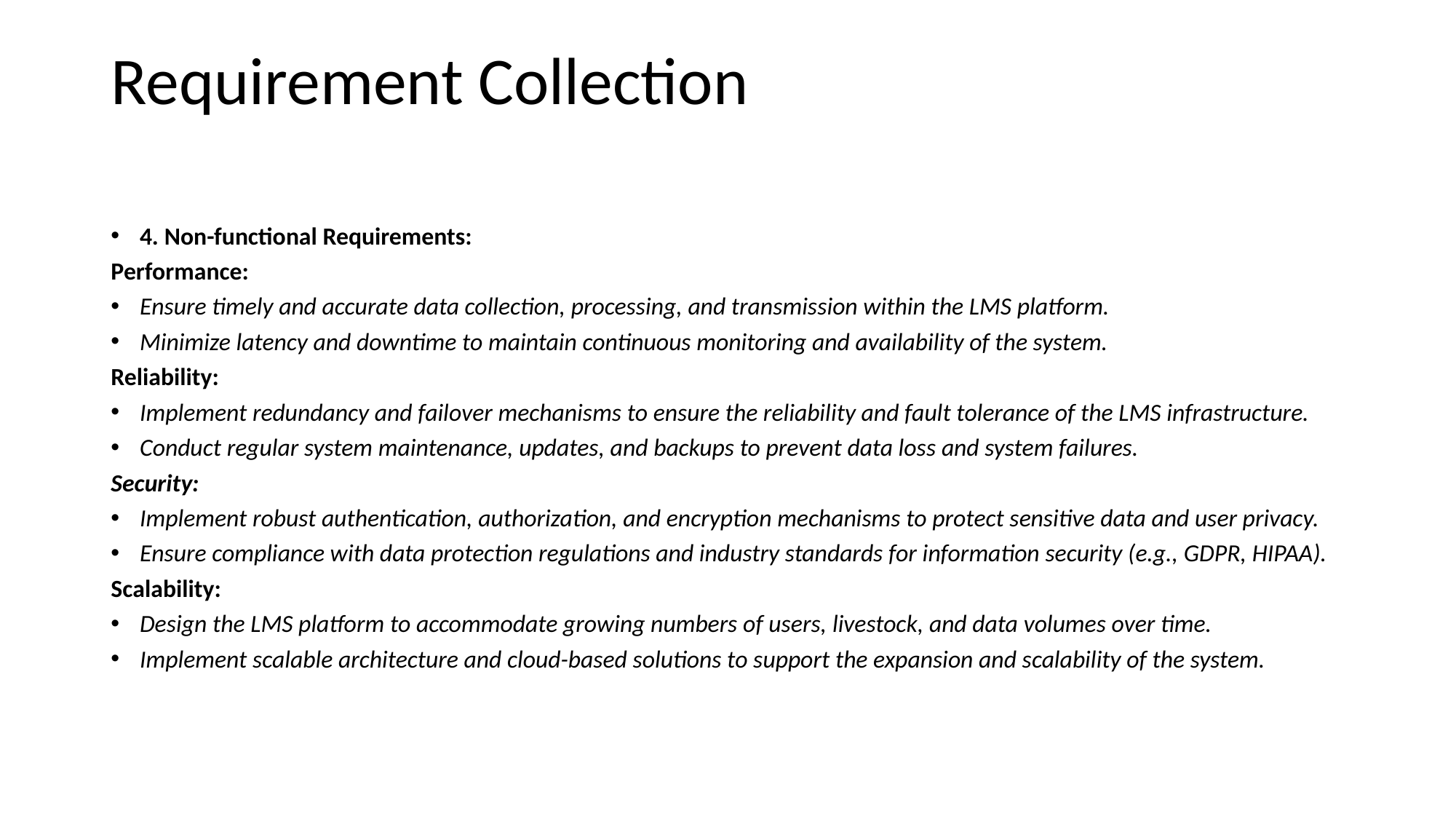

# Requirement Collection
4. Non-functional Requirements:
Performance:
Ensure timely and accurate data collection, processing, and transmission within the LMS platform.
Minimize latency and downtime to maintain continuous monitoring and availability of the system.
Reliability:
Implement redundancy and failover mechanisms to ensure the reliability and fault tolerance of the LMS infrastructure.
Conduct regular system maintenance, updates, and backups to prevent data loss and system failures.
Security:
Implement robust authentication, authorization, and encryption mechanisms to protect sensitive data and user privacy.
Ensure compliance with data protection regulations and industry standards for information security (e.g., GDPR, HIPAA).
Scalability:
Design the LMS platform to accommodate growing numbers of users, livestock, and data volumes over time.
Implement scalable architecture and cloud-based solutions to support the expansion and scalability of the system.